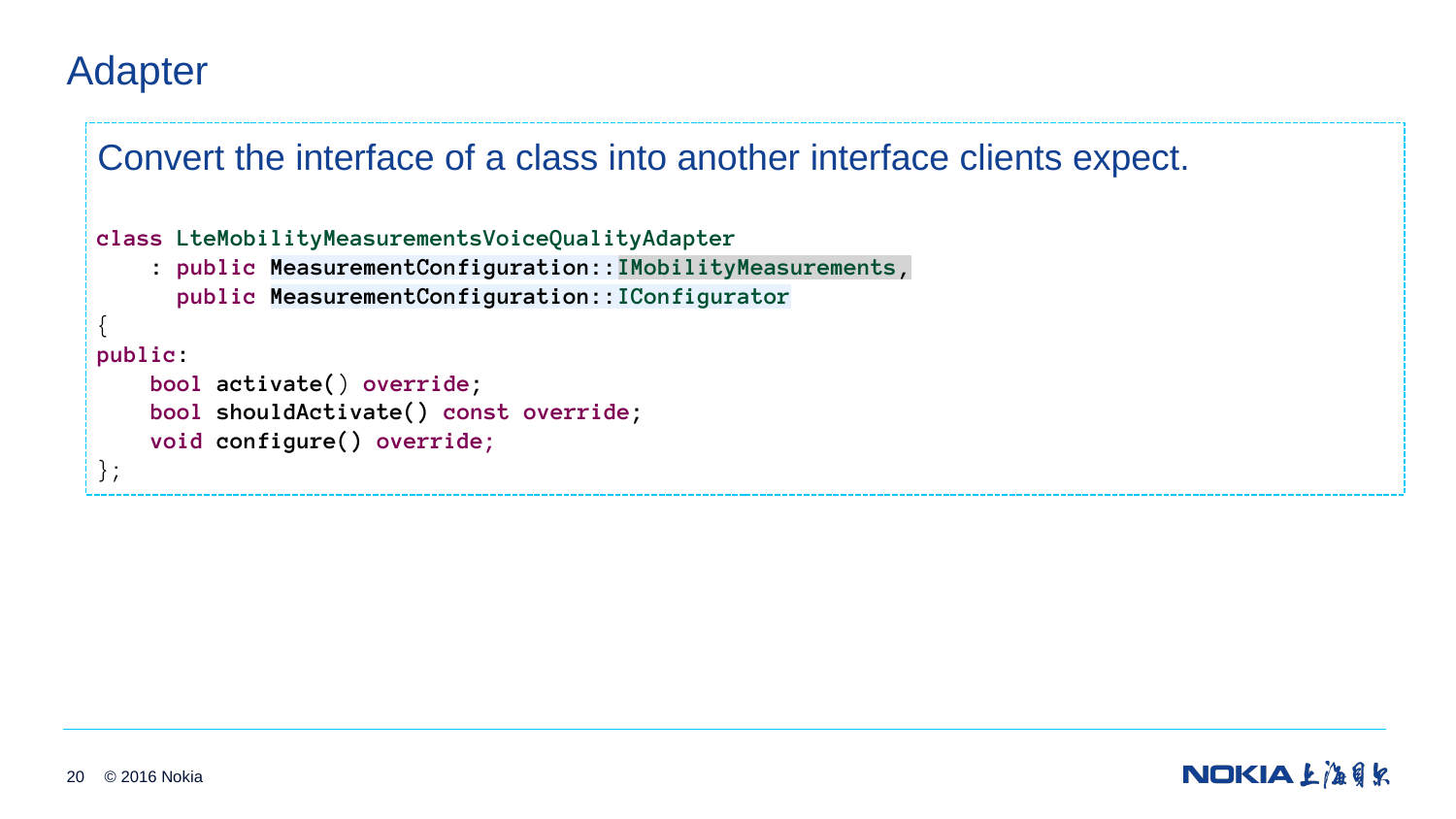

Adapter

Convert the interface of a class into another interface clients expect.

class LteMobilityMeasurementsVoiceQualityAdapter
    : public MeasurementConfiguration::IMobilityMeasurements,
      public MeasurementConfiguration::IConfigurator
{
public:
    bool activate() override;
    bool shouldActivate() const override;
    void configure() override;
};